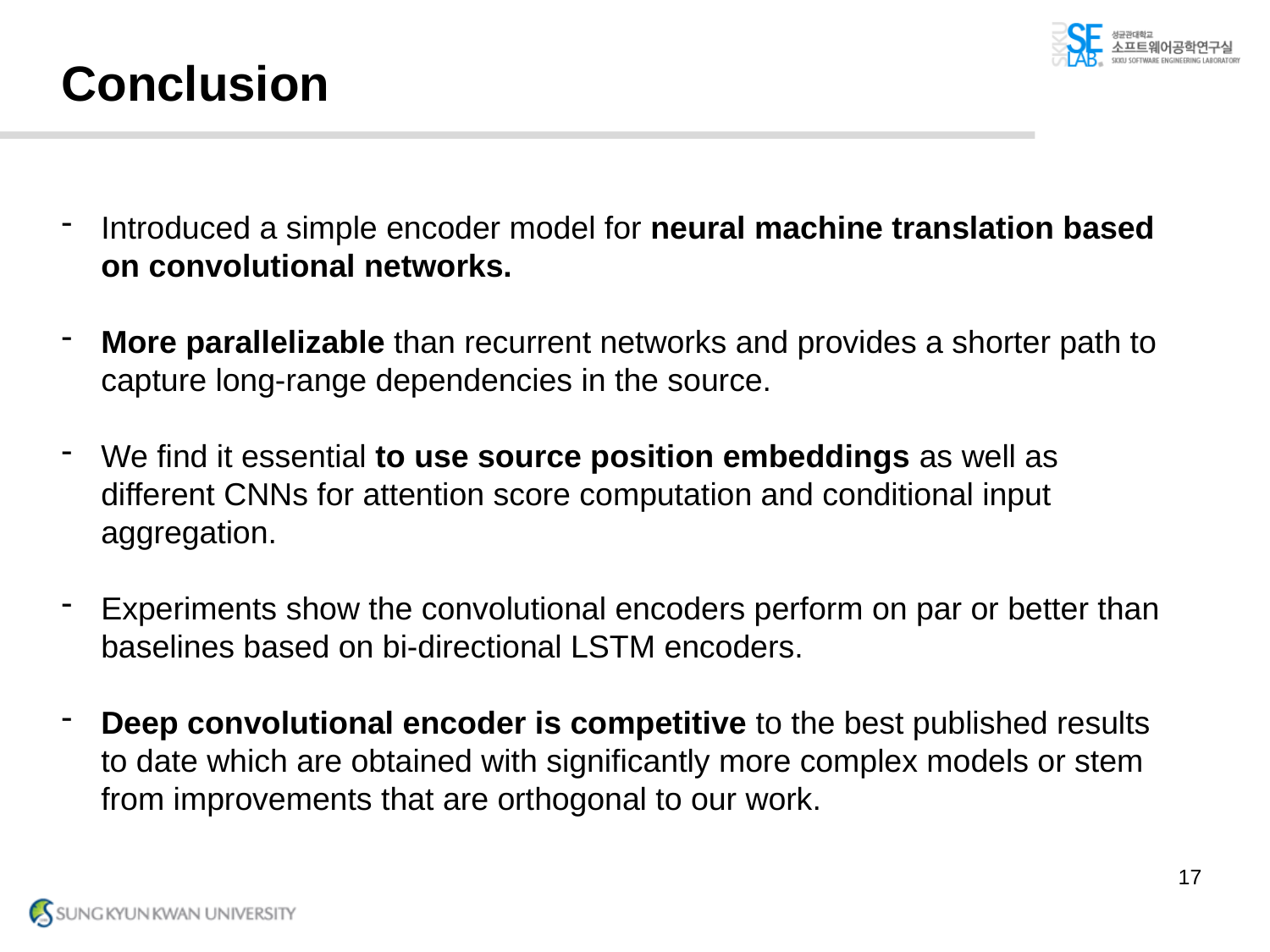

# Conclusion
Introduced a simple encoder model for neural machine translation based on convolutional networks.

More parallelizable than recurrent networks and provides a shorter path to capture long-range dependencies in the source.

We find it essential to use source position embeddings as well as different CNNs for attention score computation and conditional input aggregation.

Experiments show the convolutional encoders perform on par or better than baselines based on bi-directional LSTM encoders.

Deep convolutional encoder is competitive to the best published results to date which are obtained with significantly more complex models or stem from improvements that are orthogonal to our work.
17